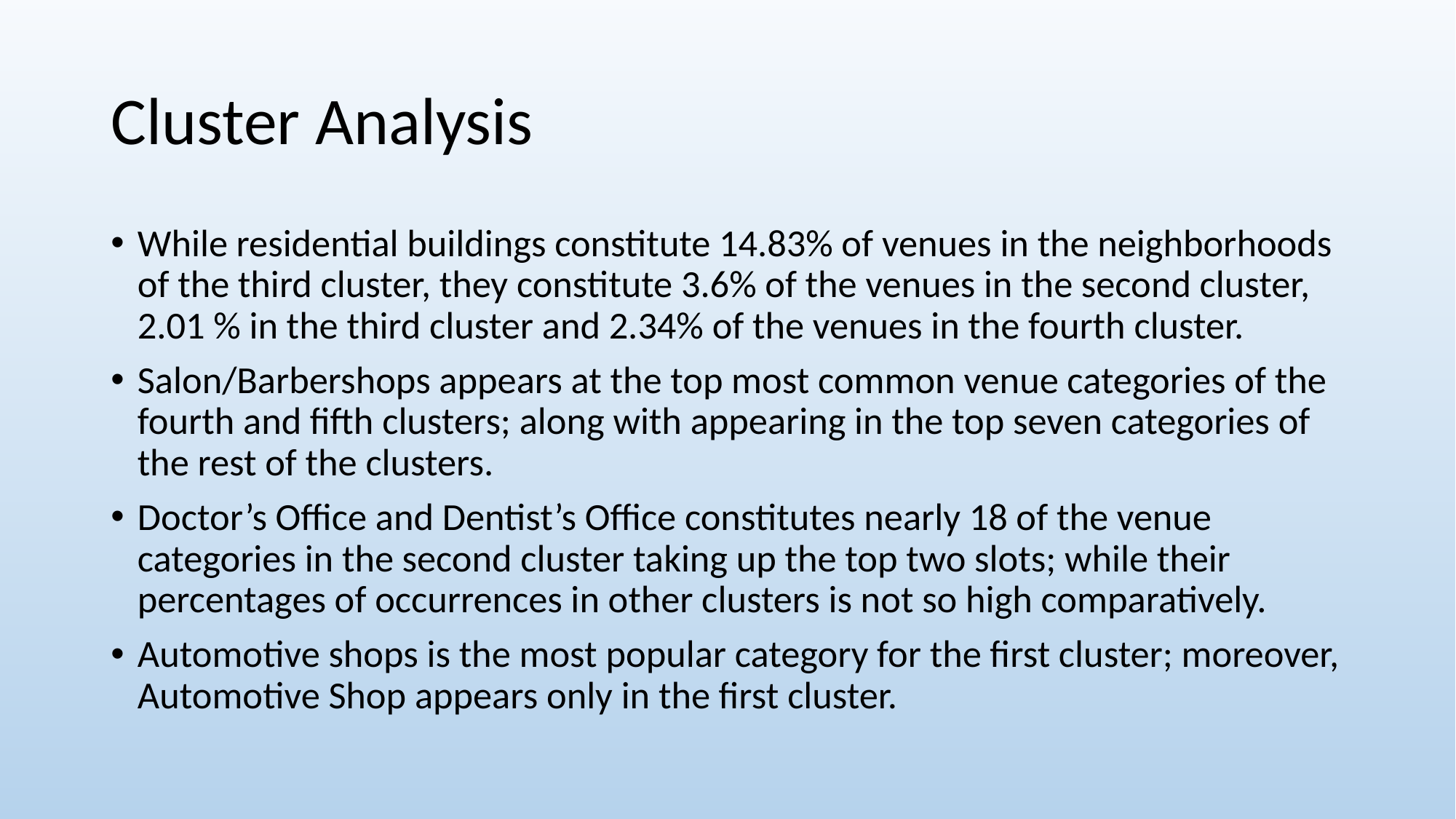

# Cluster Analysis
While residential buildings constitute 14.83% of venues in the neighborhoods of the third cluster, they constitute 3.6% of the venues in the second cluster, 2.01 % in the third cluster and 2.34% of the venues in the fourth cluster.
Salon/Barbershops appears at the top most common venue categories of the fourth and fifth clusters; along with appearing in the top seven categories of the rest of the clusters.
Doctor’s Office and Dentist’s Office constitutes nearly 18 of the venue categories in the second cluster taking up the top two slots; while their percentages of occurrences in other clusters is not so high comparatively.
Automotive shops is the most popular category for the first cluster; moreover, Automotive Shop appears only in the first cluster.